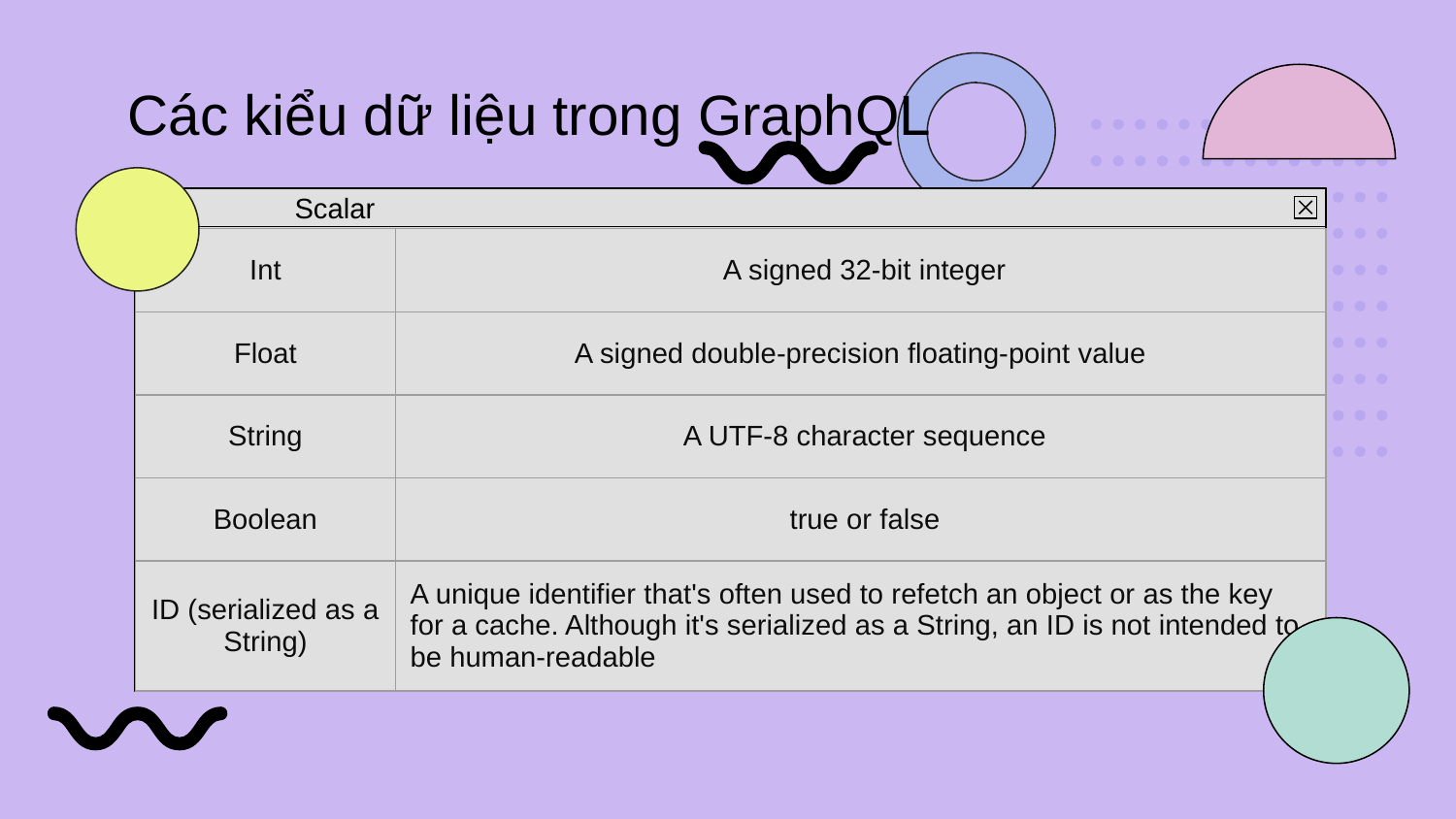

# Các kiểu dữ liệu trong GraphQL

	Scalar

| Int | A signed 32‐bit integer |
| --- | --- |
| Float | A signed double-precision floating-point value |
| String | A UTF‐8 character sequence |
| Boolean | true or false |
| ID (serialized as a String) | A unique identifier that's often used to refetch an object or as the key for a cache. Although it's serialized as a String, an ID is not intended to be human‐readable |